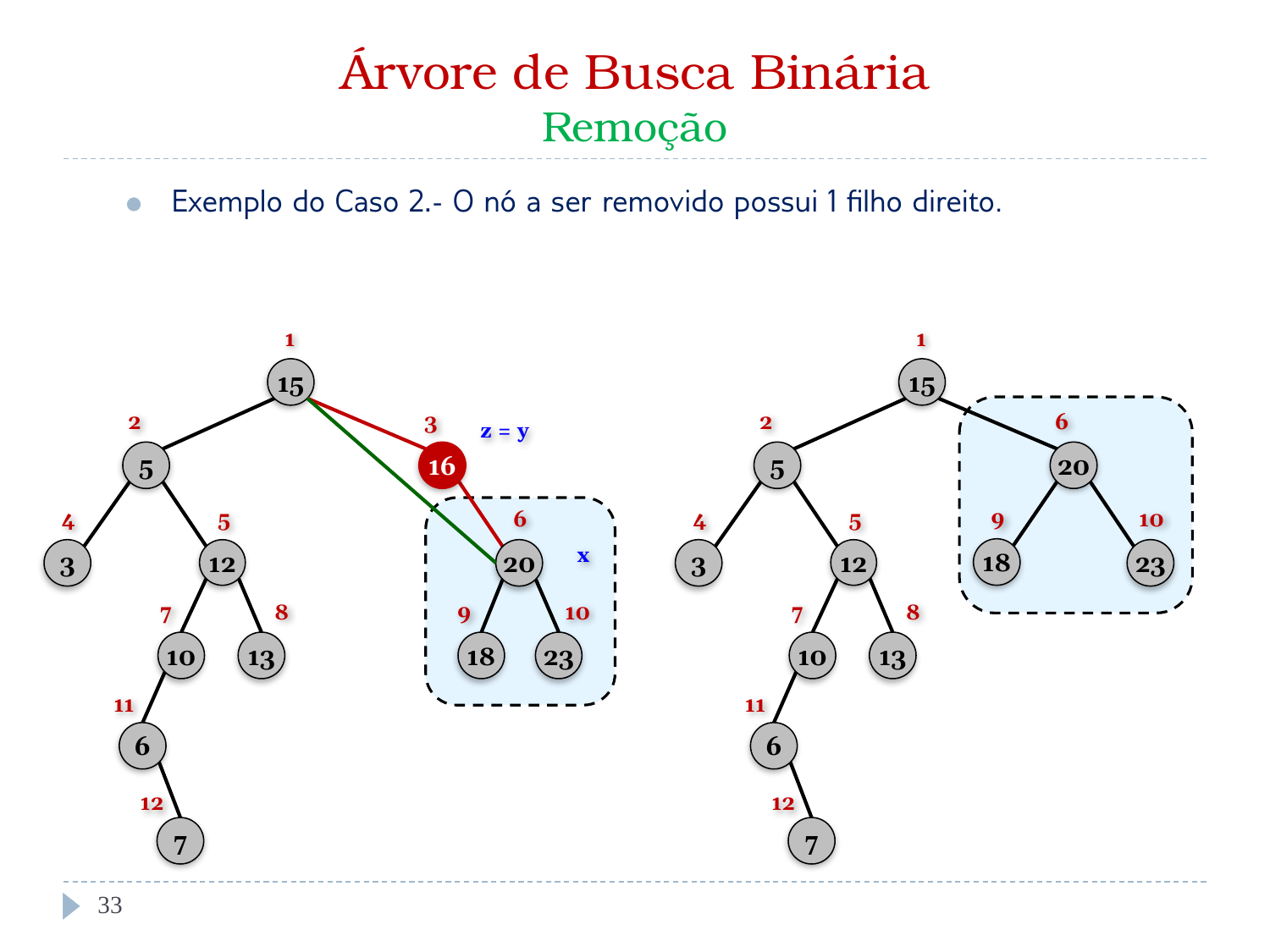

# Árvore de Busca Binária Remoção

Exemplo do Caso 2.- O nó a ser removido possui 1 filho direito.
1
15
2
3
z = y
5
16
4
5
6
x
3
12
20
7
8
9
10
10
13
18
23
11
6
12
7

1
15
2
6
5
20
9
4
5
10
18
3
12
23
7
8
10
13
11
6
12
7

33